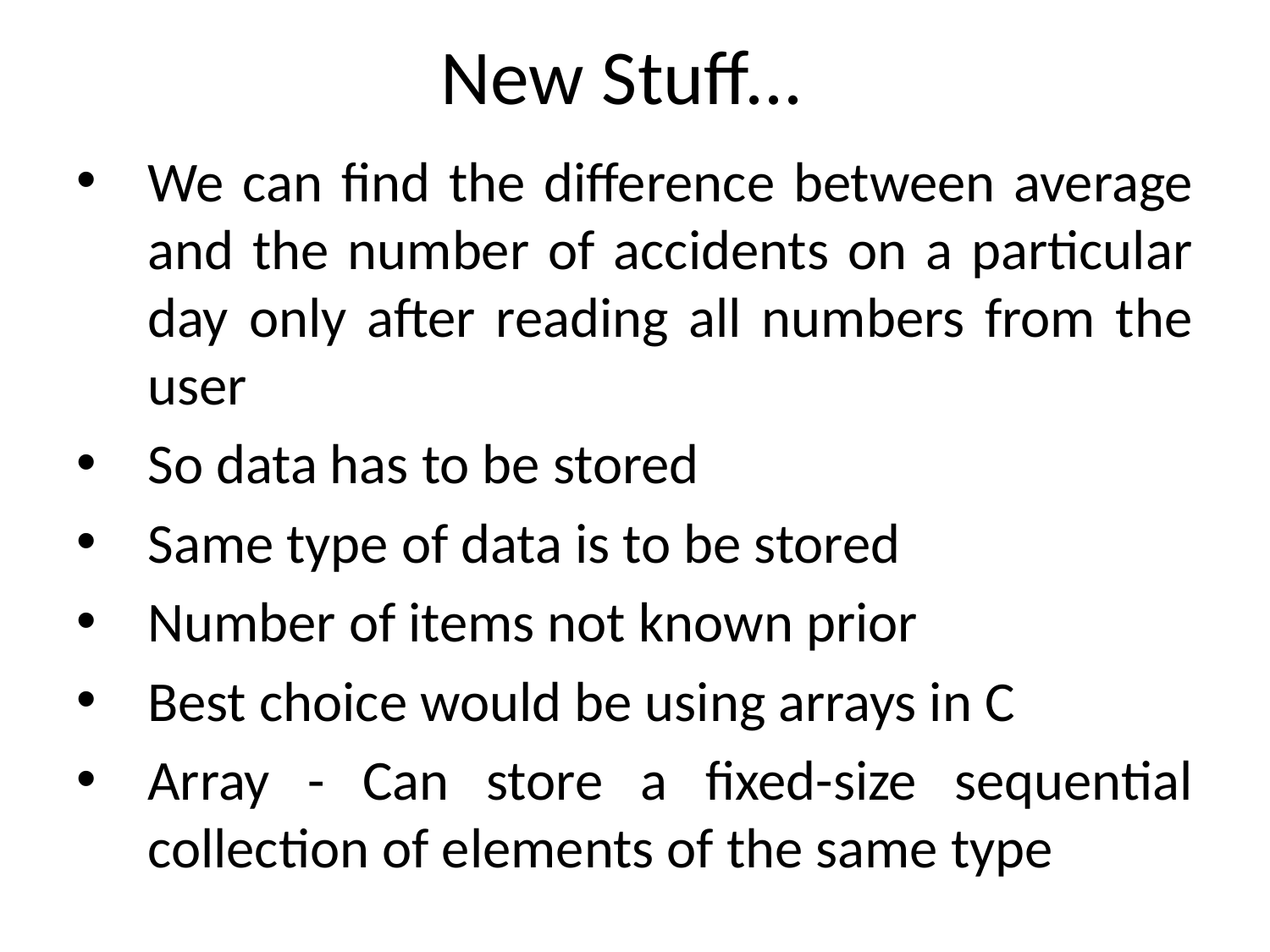

# New Stuff...
We can find the difference between average and the number of accidents on a particular day only after reading all numbers from the user
So data has to be stored
Same type of data is to be stored
Number of items not known prior
Best choice would be using arrays in C
Array - Can store a fixed-size sequential collection of elements of the same type